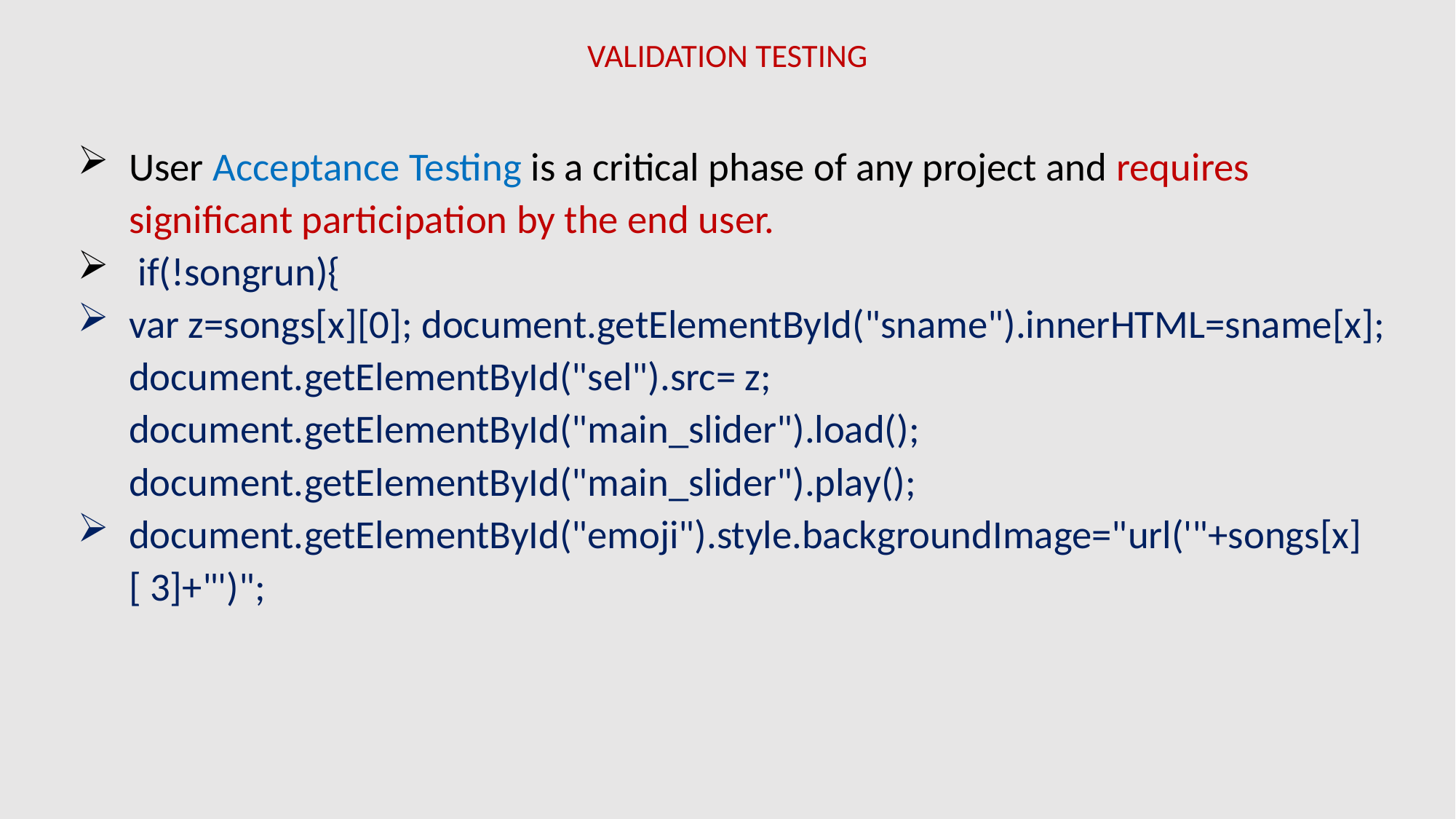

# VALIDATION TESTING
User Acceptance Testing is a critical phase of any project and requires significant participation by the end user.
 if(!songrun){
var z=songs[x][0]; document.getElementById("sname").innerHTML=sname[x]; document.getElementById("sel").src= z; document.getElementById("main_slider").load(); document.getElementById("main_slider").play();
document.getElementById("emoji").style.backgroundImage="url('"+songs[x][ 3]+"')";